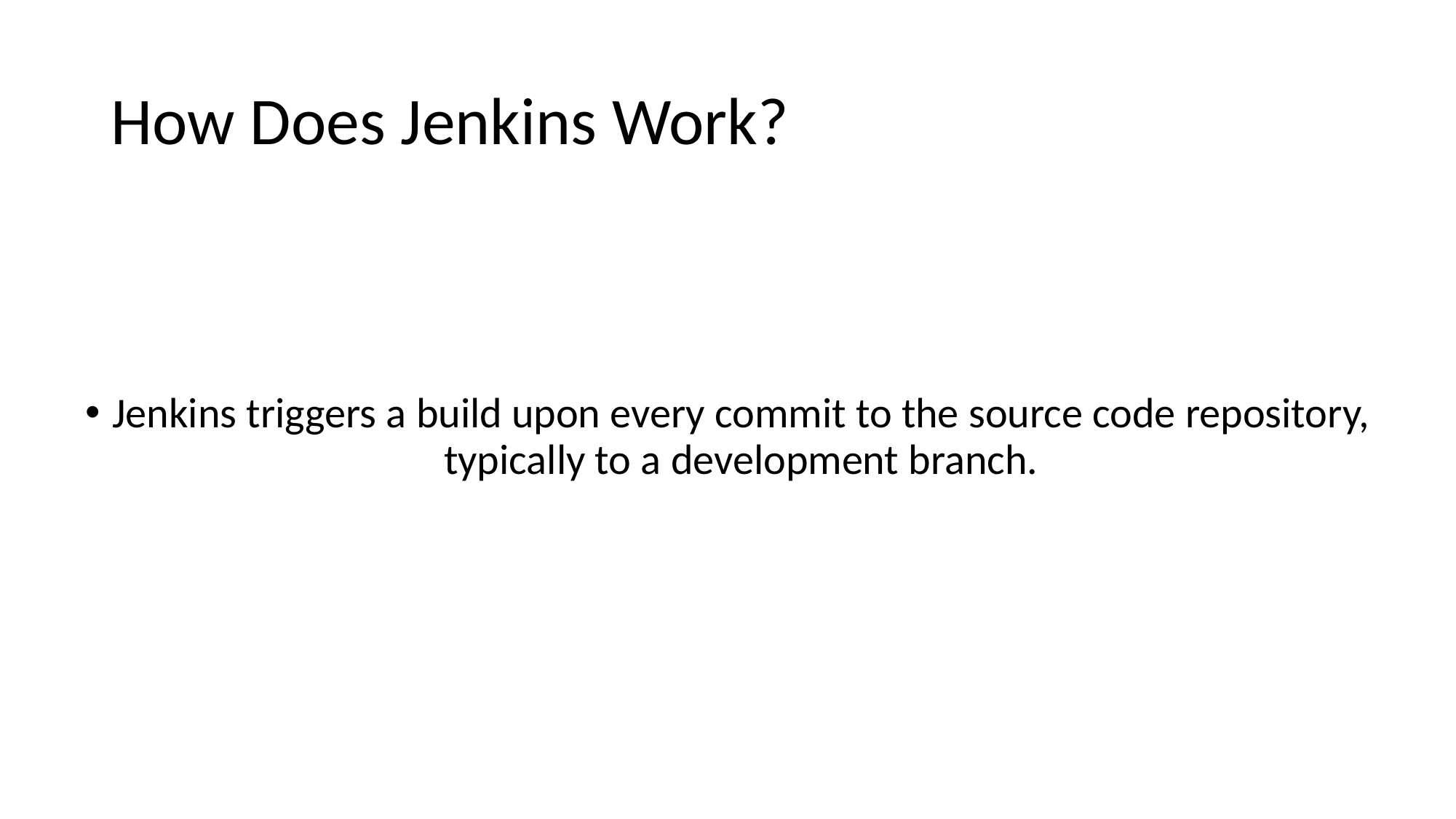

How Does Jenkins Work?
Jenkins triggers a build upon every commit to the source code repository, typically to a development branch.